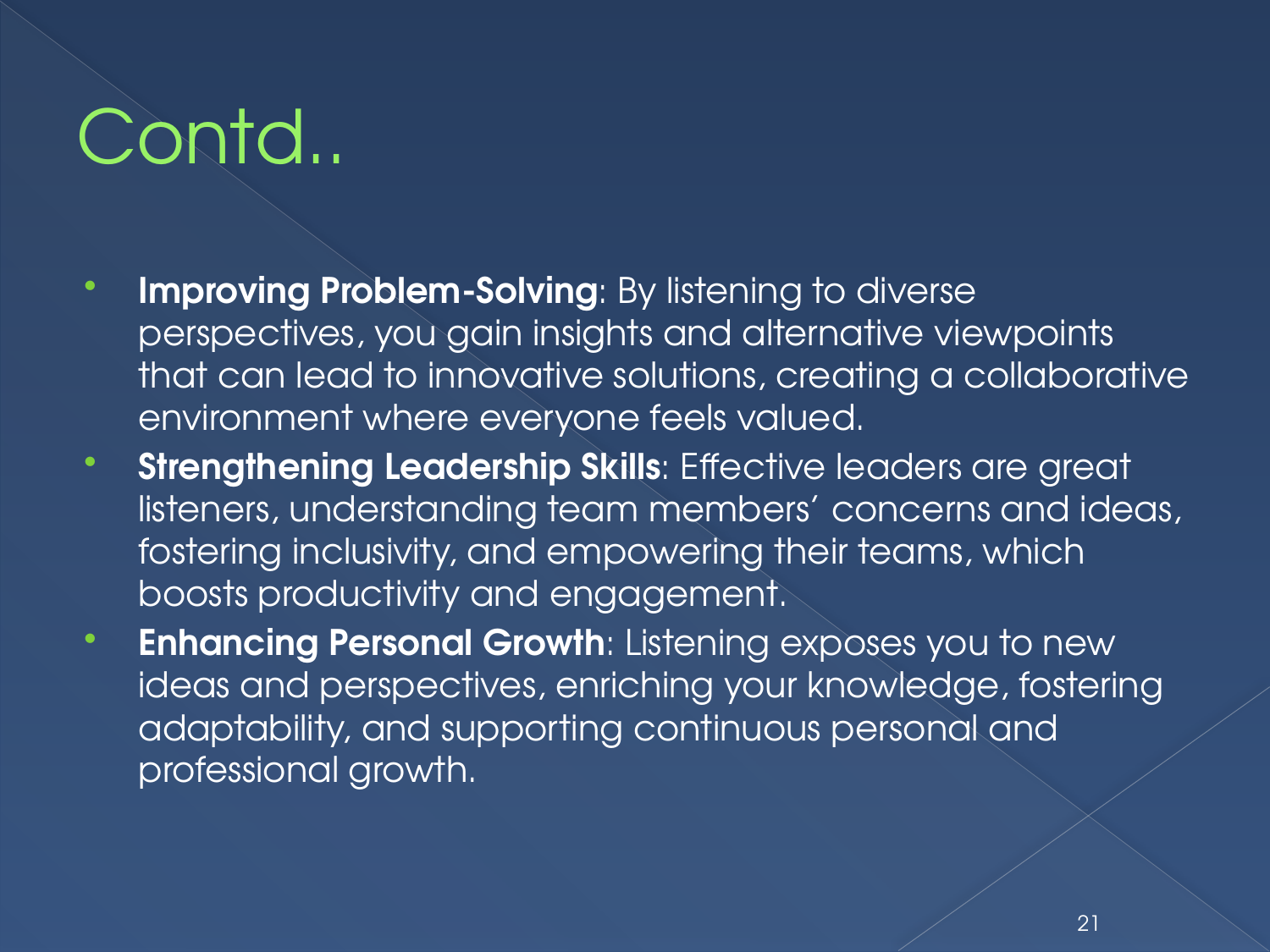

# Contd..
Improving Problem-Solving: By listening to diverse perspectives, you gain insights and alternative viewpoints that can lead to innovative solutions, creating a collaborative environment where everyone feels valued.
Strengthening Leadership Skills: Effective leaders are great listeners, understanding team members’ concerns and ideas, fostering inclusivity, and empowering their teams, which boosts productivity and engagement.
Enhancing Personal Growth: Listening exposes you to new ideas and perspectives, enriching your knowledge, fostering adaptability, and supporting continuous personal and professional growth.

21